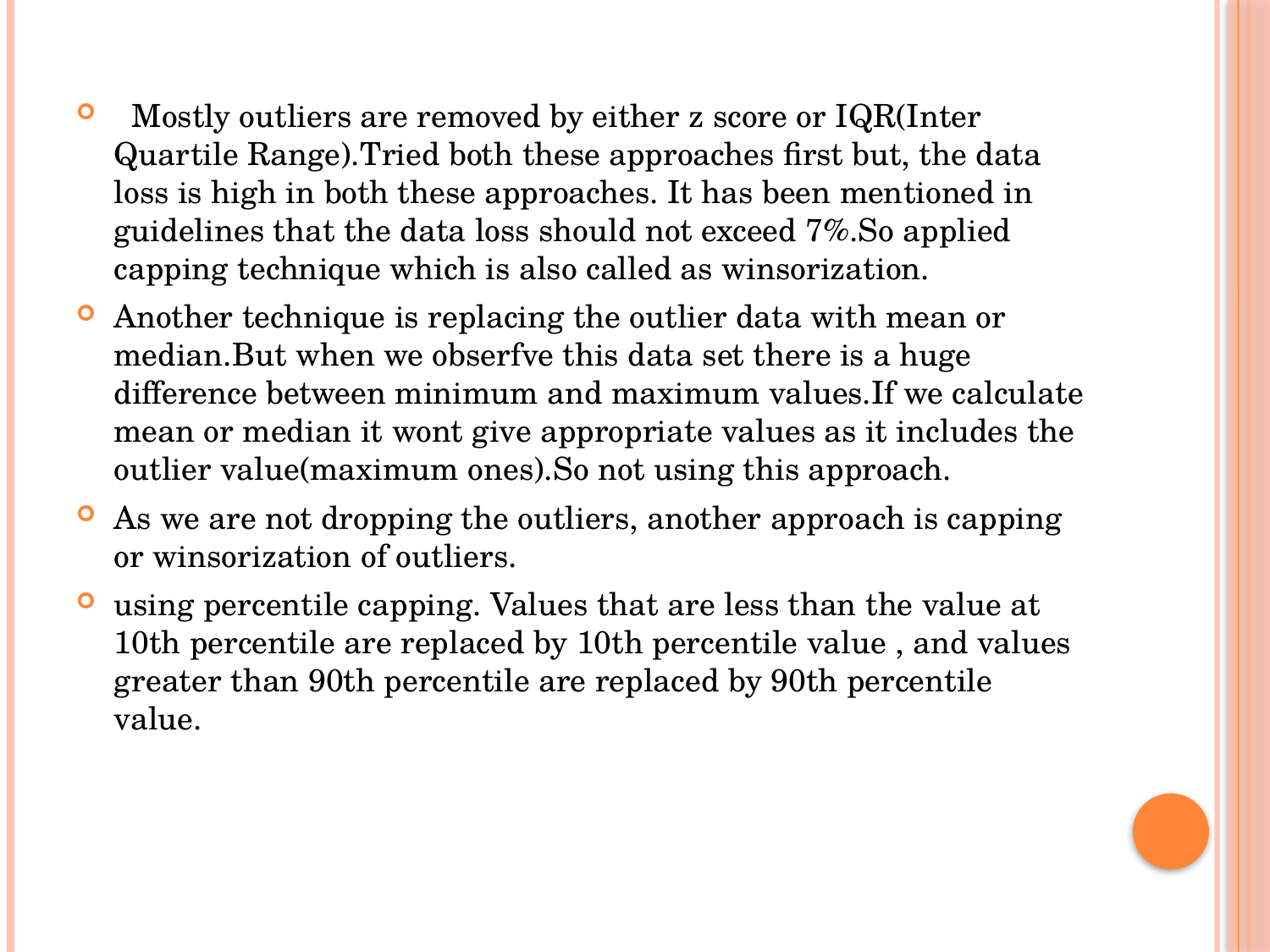

Mostly outliers are removed by either z score or IQR(Inter Quartile Range).Tried both these approaches first but, the data loss is high in both these approaches. It has been mentioned in guidelines that the data loss should not exceed 7%.So applied capping technique which is also called as winsorization.
Another technique is replacing the outlier data with mean or median.But when we obserfve this data set there is a huge difference between minimum and maximum values.If we calculate mean or median it wont give appropriate values as it includes the outlier value(maximum ones).So not using this approach.
As we are not dropping the outliers, another approach is capping or winsorization of outliers.
using percentile capping. Values that are less than the value at 10th percentile are replaced by 10th percentile value , and values greater than 90th percentile are replaced by 90th percentile value.